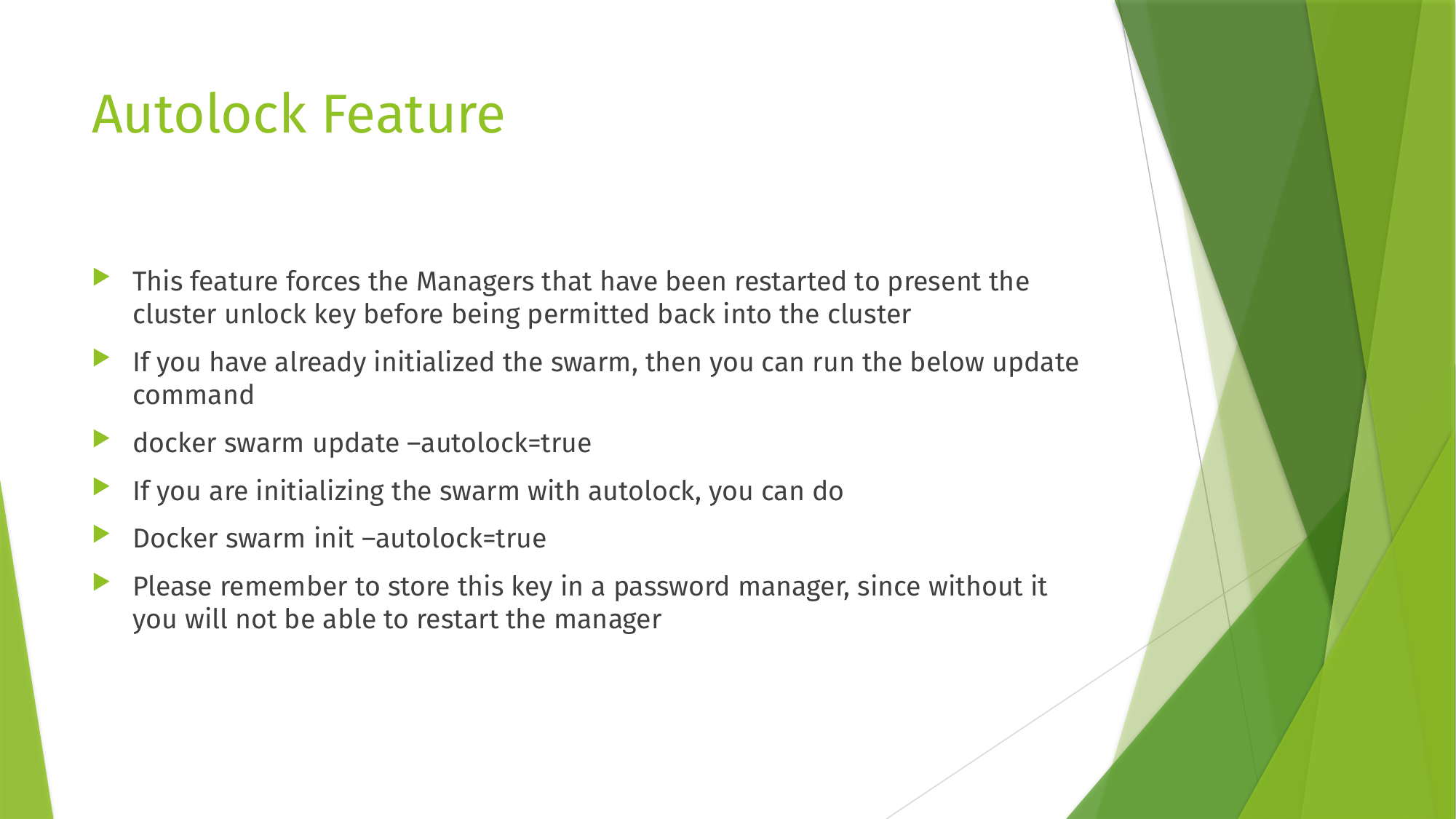

# Autolock Feature
This feature forces the Managers that have been restarted to present the cluster unlock key before being permitted back into the cluster
If you have already initialized the swarm, then you can run the below update command
docker swarm update –autolock=true
If you are initializing the swarm with autolock, you can do
Docker swarm init –autolock=true
Please remember to store this key in a password manager, since without it you will not be able to restart the manager